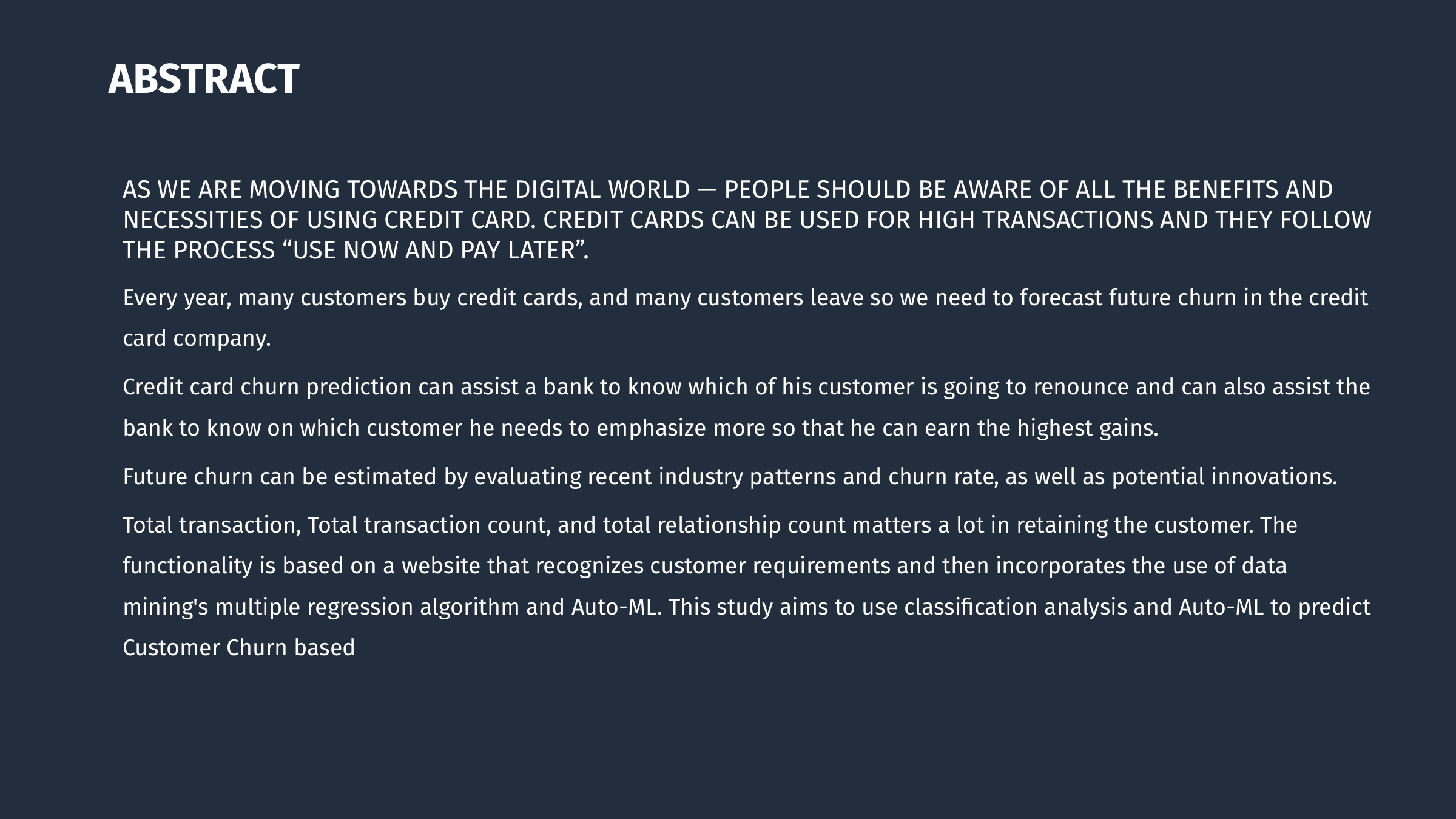

ABSTRACT
As we are moving towards the digital world — People should be aware of all the benefits and necessities of using credit card. Credit cards can be used for high transactions and they follow the process “Use now and pay later”.
Every year, many customers buy credit cards, and many customers leave so we need to forecast future churn in the credit card company.
Credit card churn prediction can assist a bank to know which of his customer is going to renounce and can also assist the bank to know on which customer he needs to emphasize more so that he can earn the highest gains.
Future churn can be estimated by evaluating recent industry patterns and churn rate, as well as potential innovations.
Total transaction, Total transaction count, and total relationship count matters a lot in retaining the customer. The functionality is based on a website that recognizes customer requirements and then incorporates the use of data mining's multiple regression algorithm and Auto-ML. This study aims to use classification analysis and Auto-ML to predict Customer Churn based